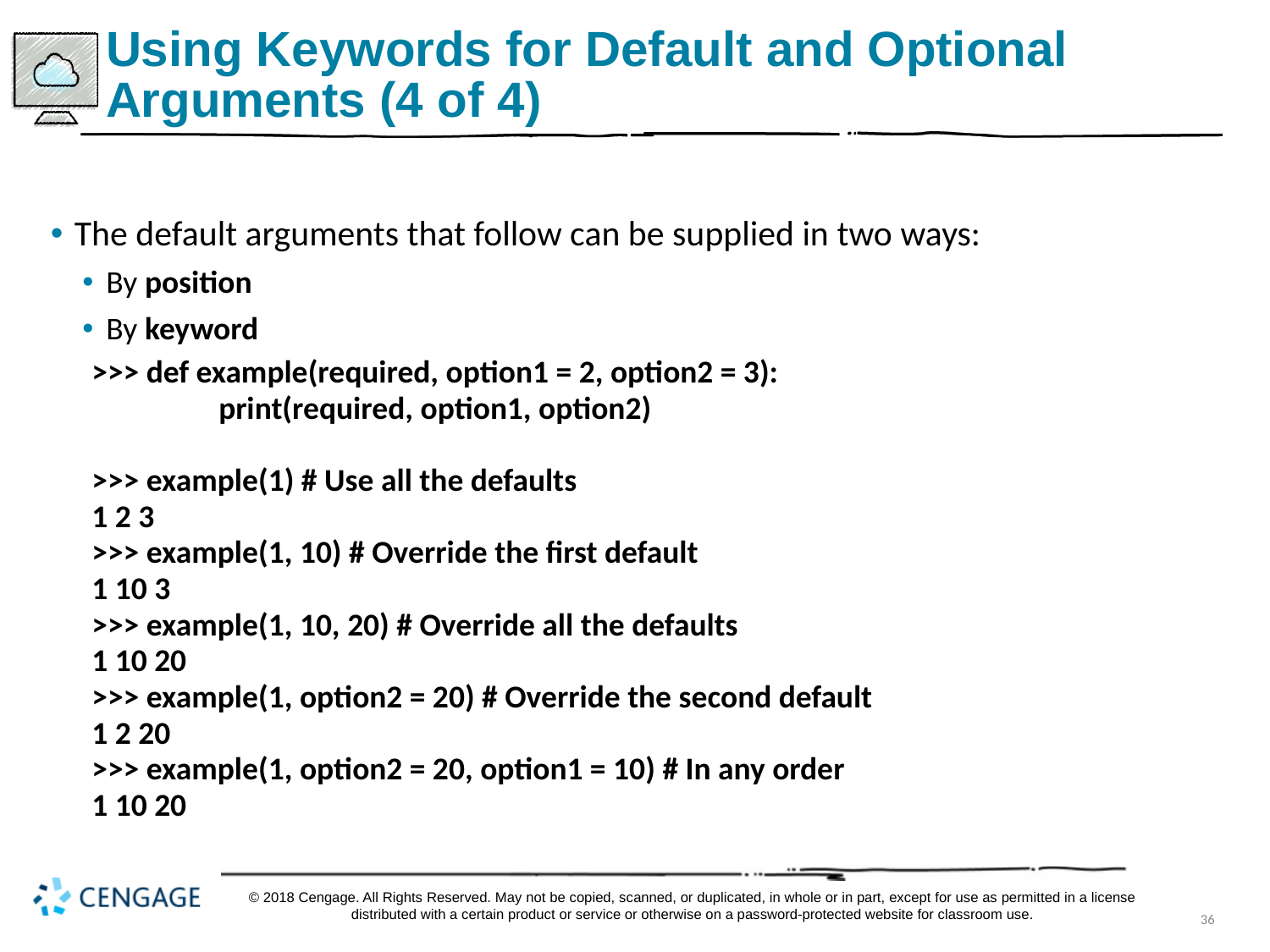

# Using Keywords for Default and Optional Arguments (4 of 4)
The default arguments that follow can be supplied in two ways:
By position
By keyword
>>> def example(required, option1 = 2, option2 = 3):
	print(required, option1, option2)

>>> example(1) # Use all the defaults
1 2 3
>>> example(1, 10) # Override the first default
1 10 3
>>> example(1, 10, 20) # Override all the defaults
1 10 20
>>> example(1, option2 = 20) # Override the second default
1 2 20
>>> example(1, option2 = 20, option1 = 10) # In any order
1 10 20
© 2018 Cengage. All Rights Reserved. May not be copied, scanned, or duplicated, in whole or in part, except for use as permitted in a license distributed with a certain product or service or otherwise on a password-protected website for classroom use.